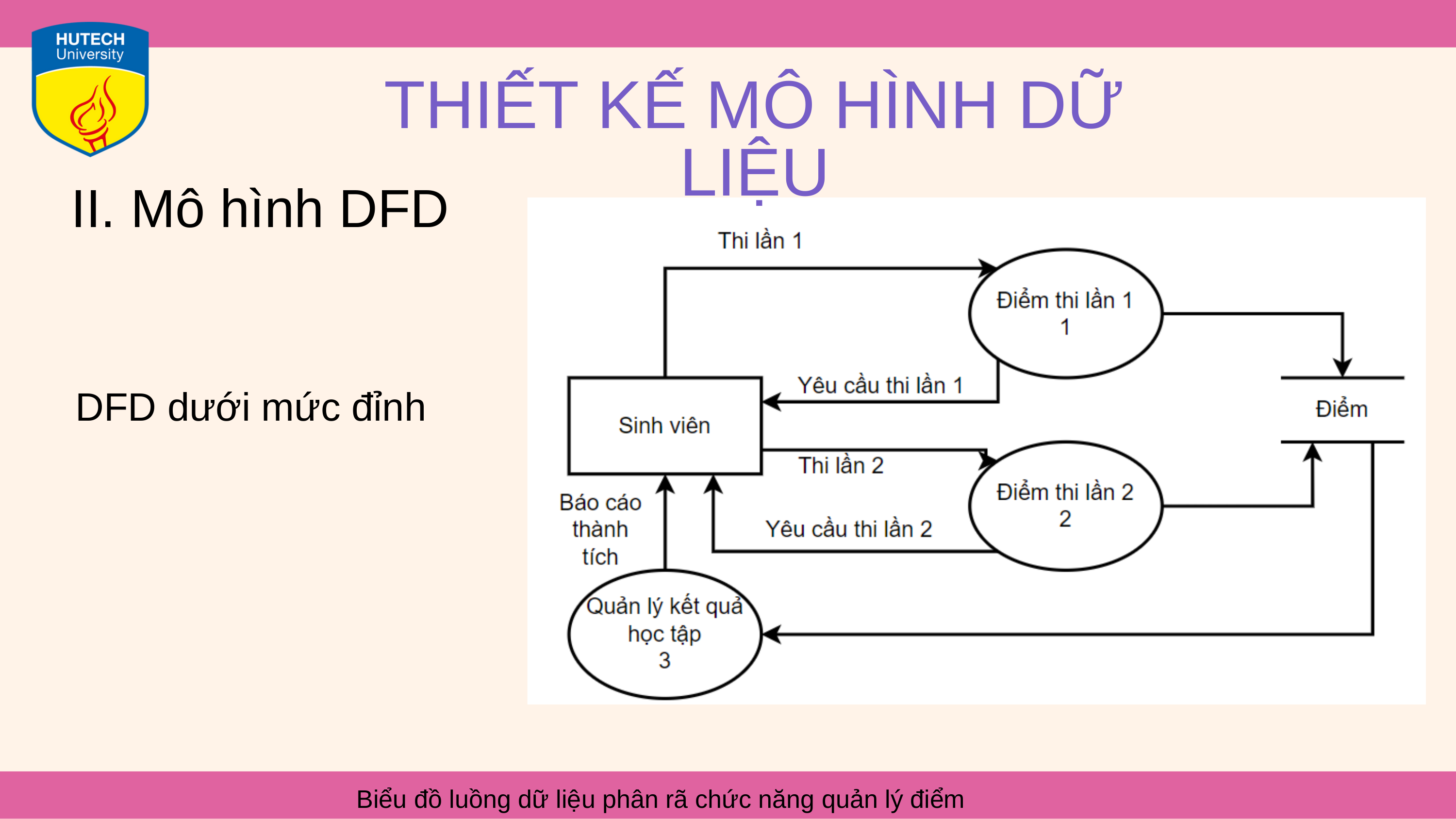

THIẾT KẾ MÔ HÌNH DỮ LIỆU
II. Mô hình DFD

DFD dưới mức đỉnh
Biểu đồ luồng dữ liệu phân rã chức năng quản lý điểm